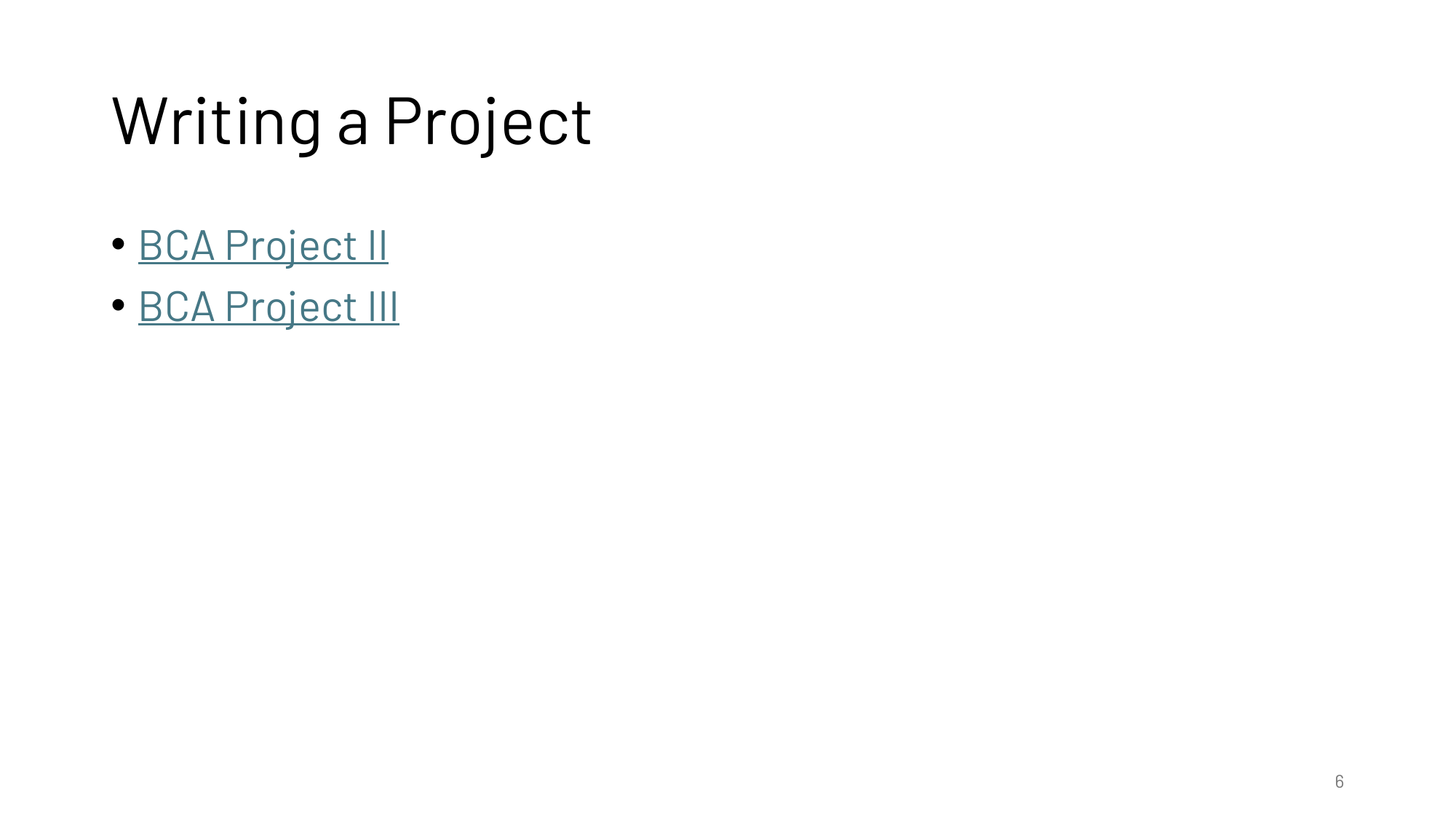

# Writing a Project
BCA Project II
BCA Project III
6